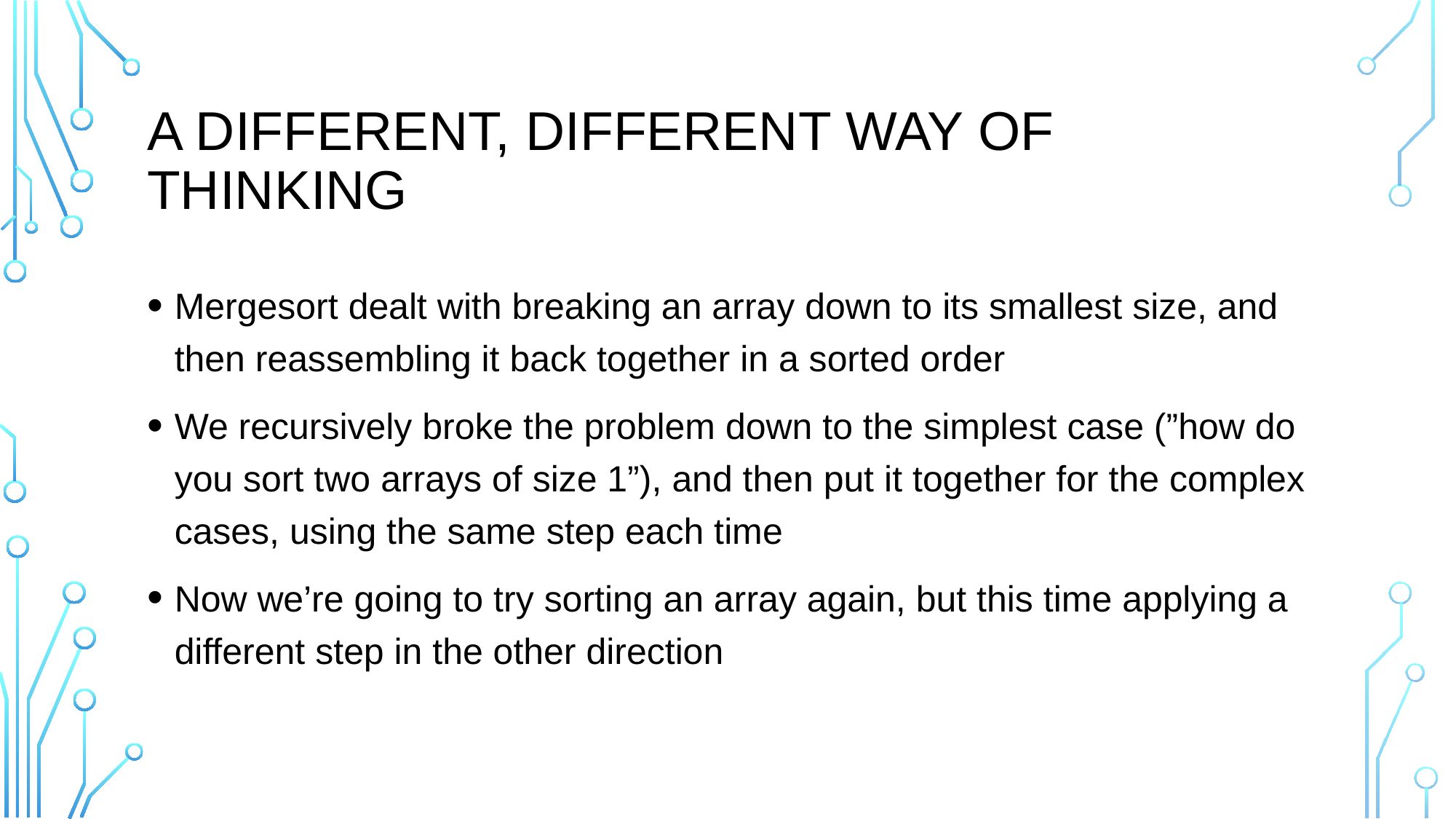

# A different, Different way of thinking
Mergesort dealt with breaking an array down to its smallest size, and then reassembling it back together in a sorted order
We recursively broke the problem down to the simplest case (”how do you sort two arrays of size 1”), and then put it together for the complex cases, using the same step each time
Now we’re going to try sorting an array again, but this time applying a different step in the other direction